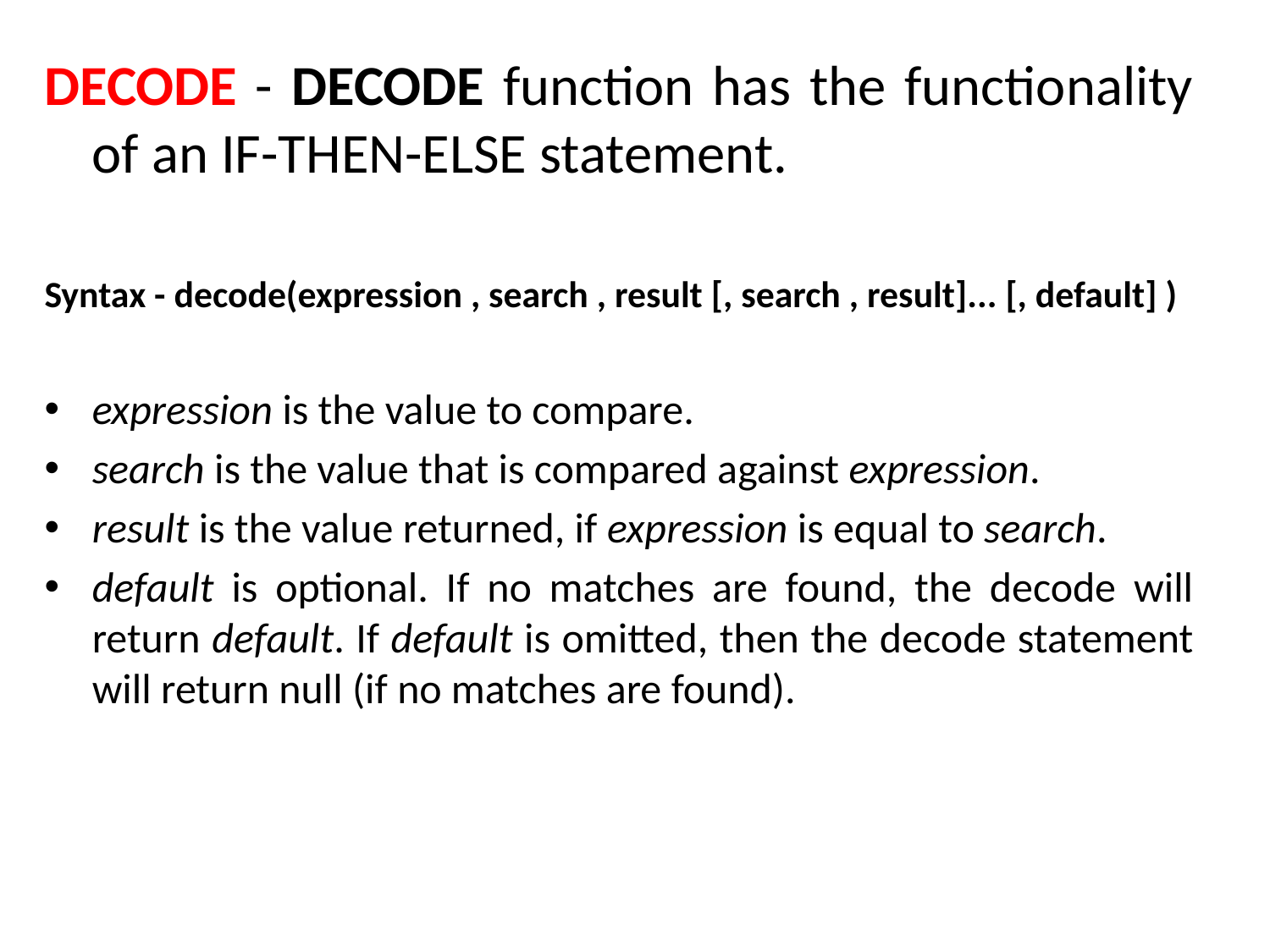

DECODE - DECODE function has the functionality of an IF-THEN-ELSE statement.

Syntax - decode(expression , search , result [, search , result]... [, default] )

expression is the value to compare.
search is the value that is compared against expression.
result is the value returned, if expression is equal to search.
default is optional. If no matches are found, the decode will return default. If default is omitted, then the decode statement will return null (if no matches are found).